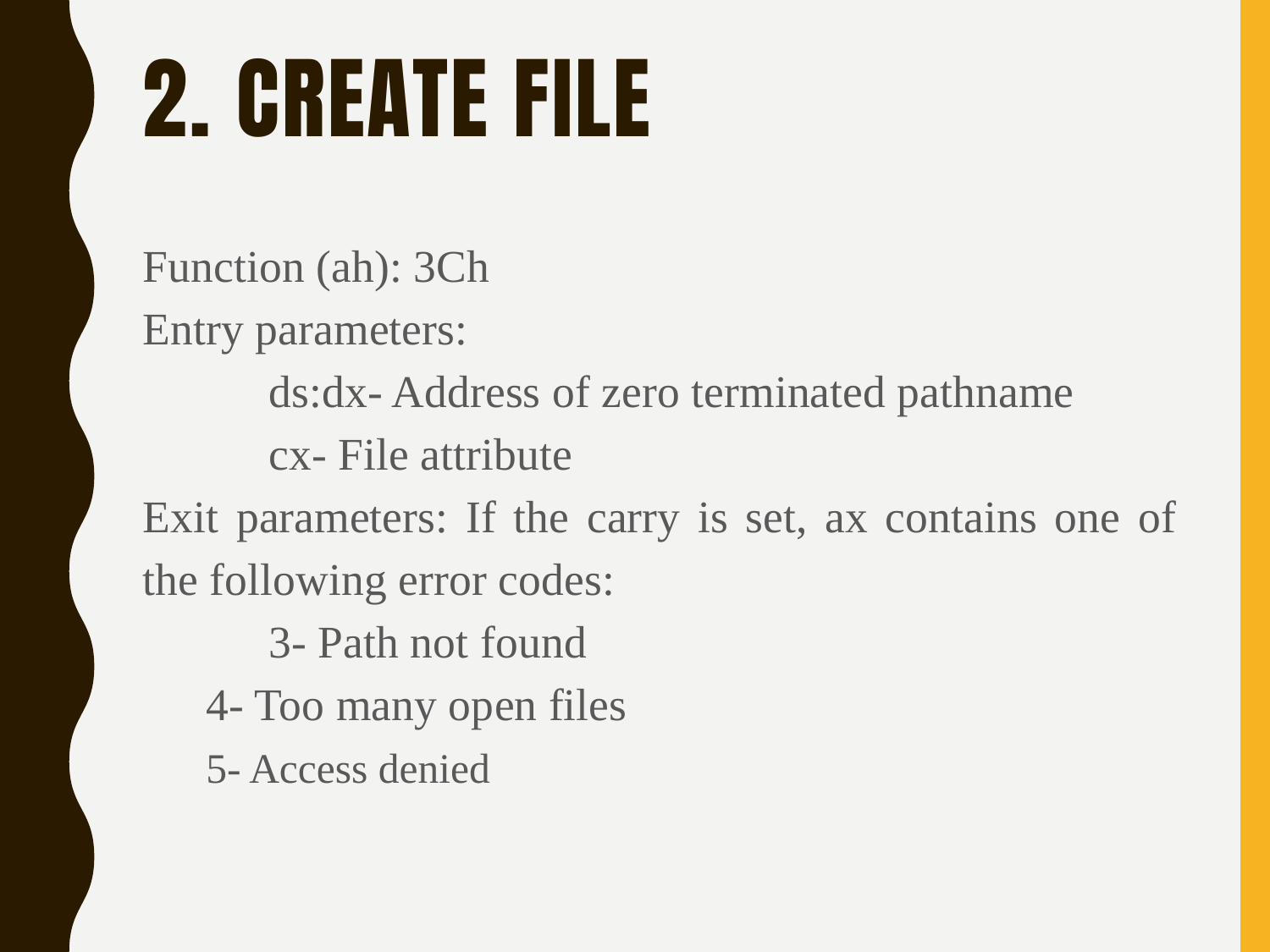

# 2. Create file
Function (ah): 3Ch
Entry parameters:
		ds:dx- Address of zero terminated pathname
		cx- File attribute
Exit parameters: If the carry is set, ax contains one of the following error codes:
 		3- Path not found
		4- Too many open files
		5- Access denied